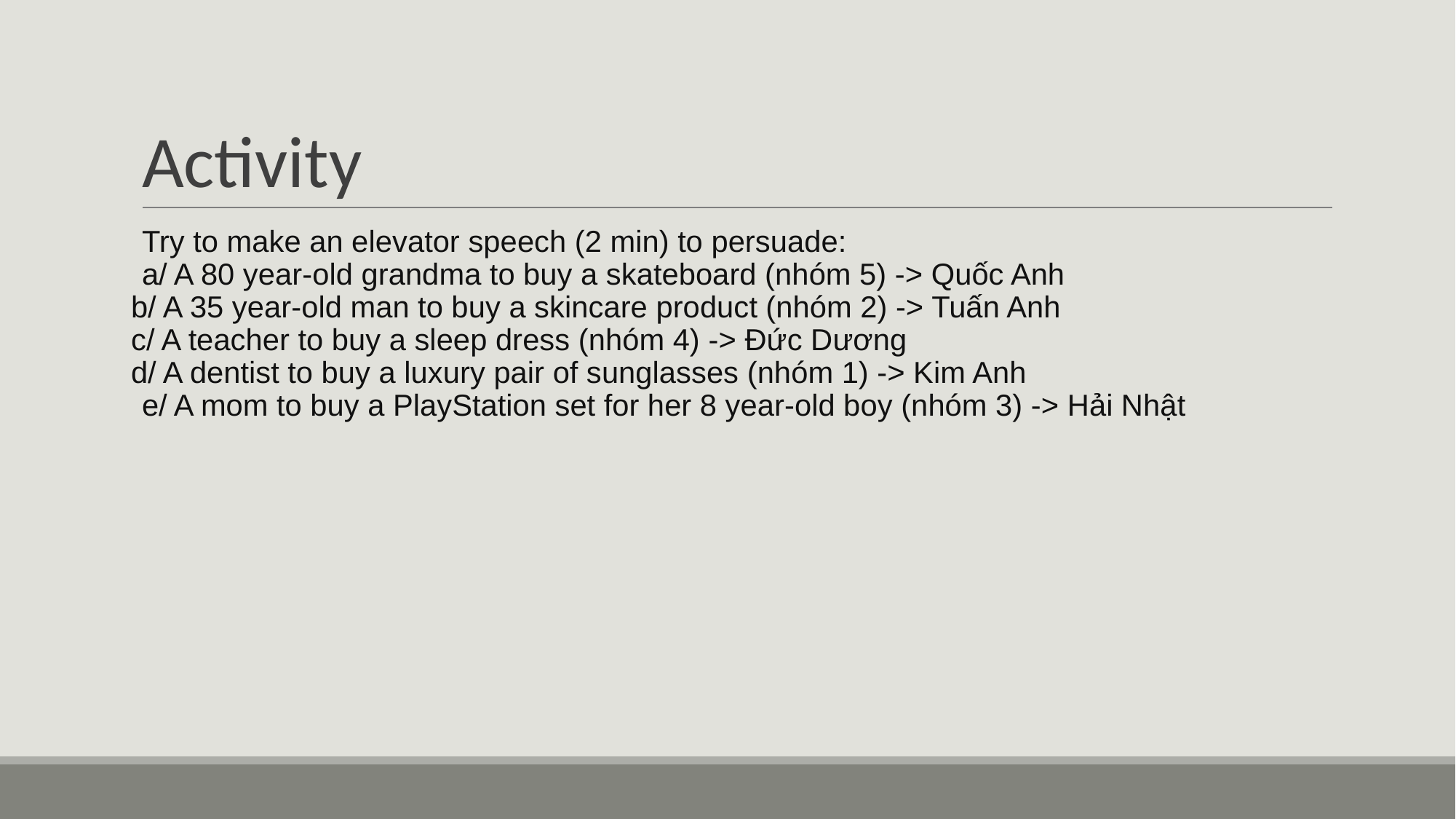

# Activity
Try to make an elevator speech (2 min) to persuade:
a/ A 80 year-old grandma to buy a skateboard (nhóm 5) -> Quốc Anh
b/ A 35 year-old man to buy a skincare product (nhóm 2) -> Tuấn Anh
c/ A teacher to buy a sleep dress (nhóm 4) -> Đức Dương
d/ A dentist to buy a luxury pair of sunglasses (nhóm 1) -> Kim Anh
e/ A mom to buy a PlayStation set for her 8 year-old boy (nhóm 3) -> Hải Nhật